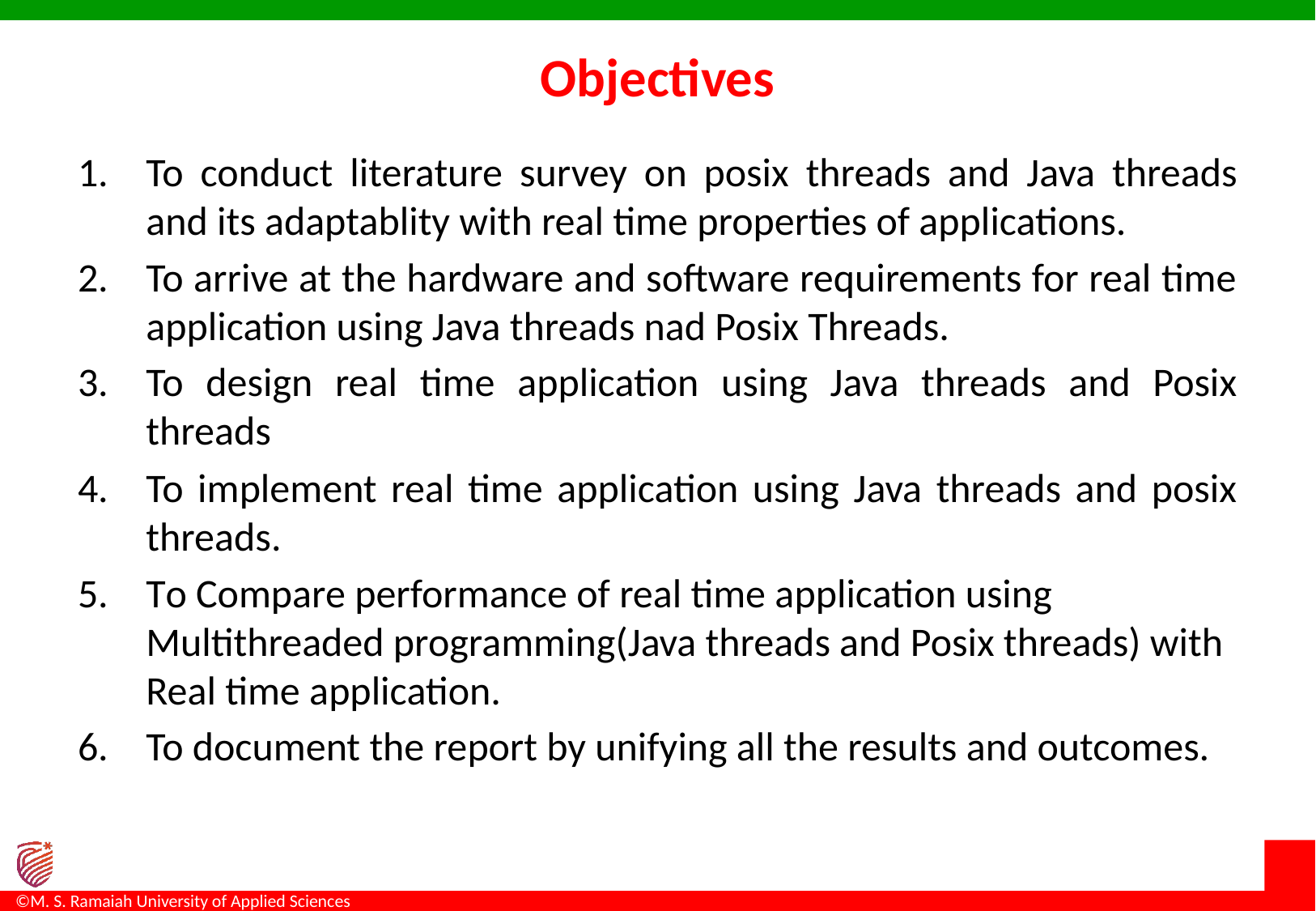

# Objectives
To conduct literature survey on posix threads and Java threads and its adaptablity with real time properties of applications.
To arrive at the hardware and software requirements for real time application using Java threads nad Posix Threads.
To design real time application using Java threads and Posix threads
To implement real time application using Java threads and posix threads.
To Compare performance of real time application using Multithreaded programming(Java threads and Posix threads) with Real time application.
To document the report by unifying all the results and outcomes.